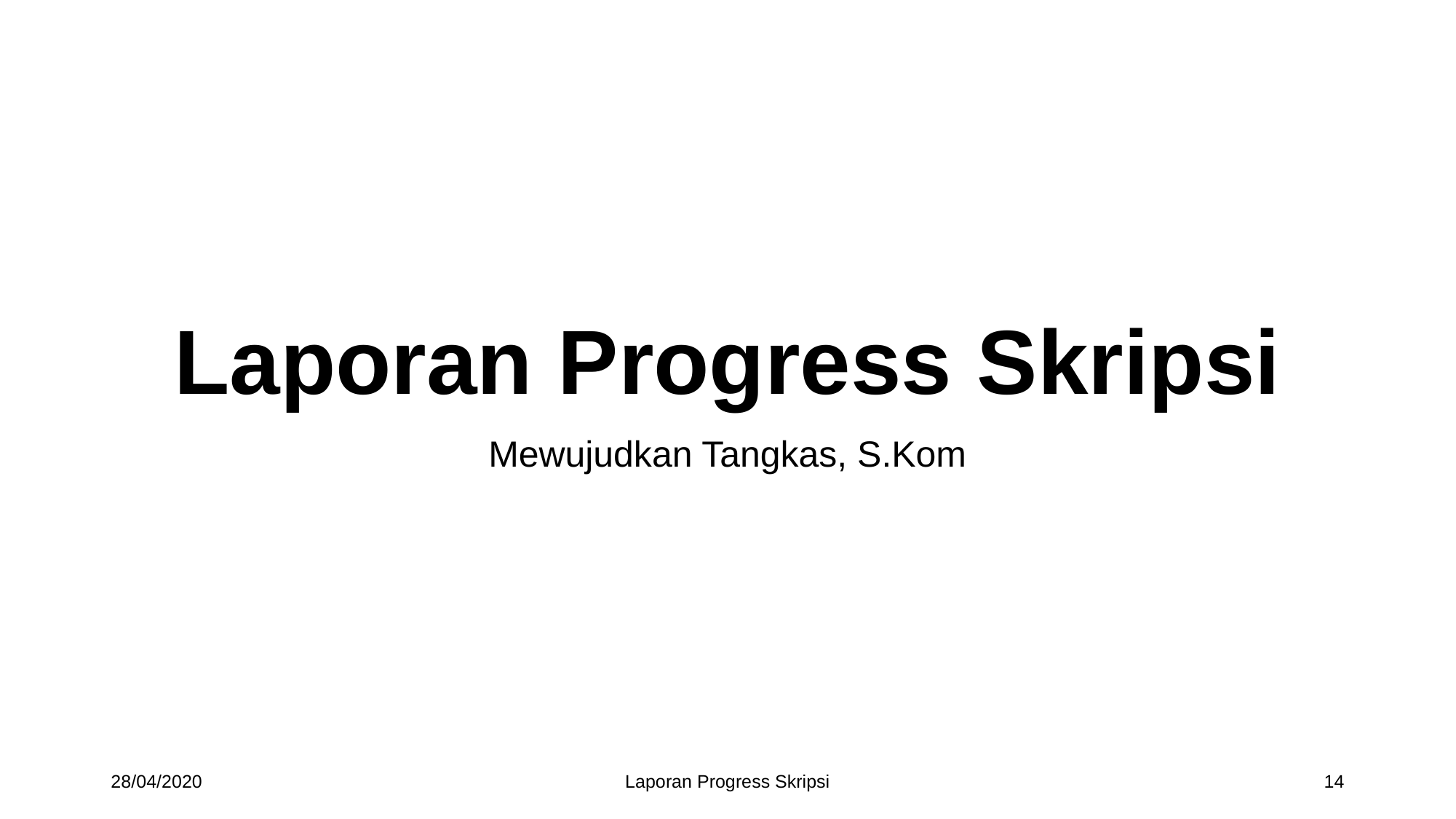

# Laporan Progress Skripsi
Mewujudkan Tangkas, S.Kom
28/04/2020
Laporan Progress Skripsi
14